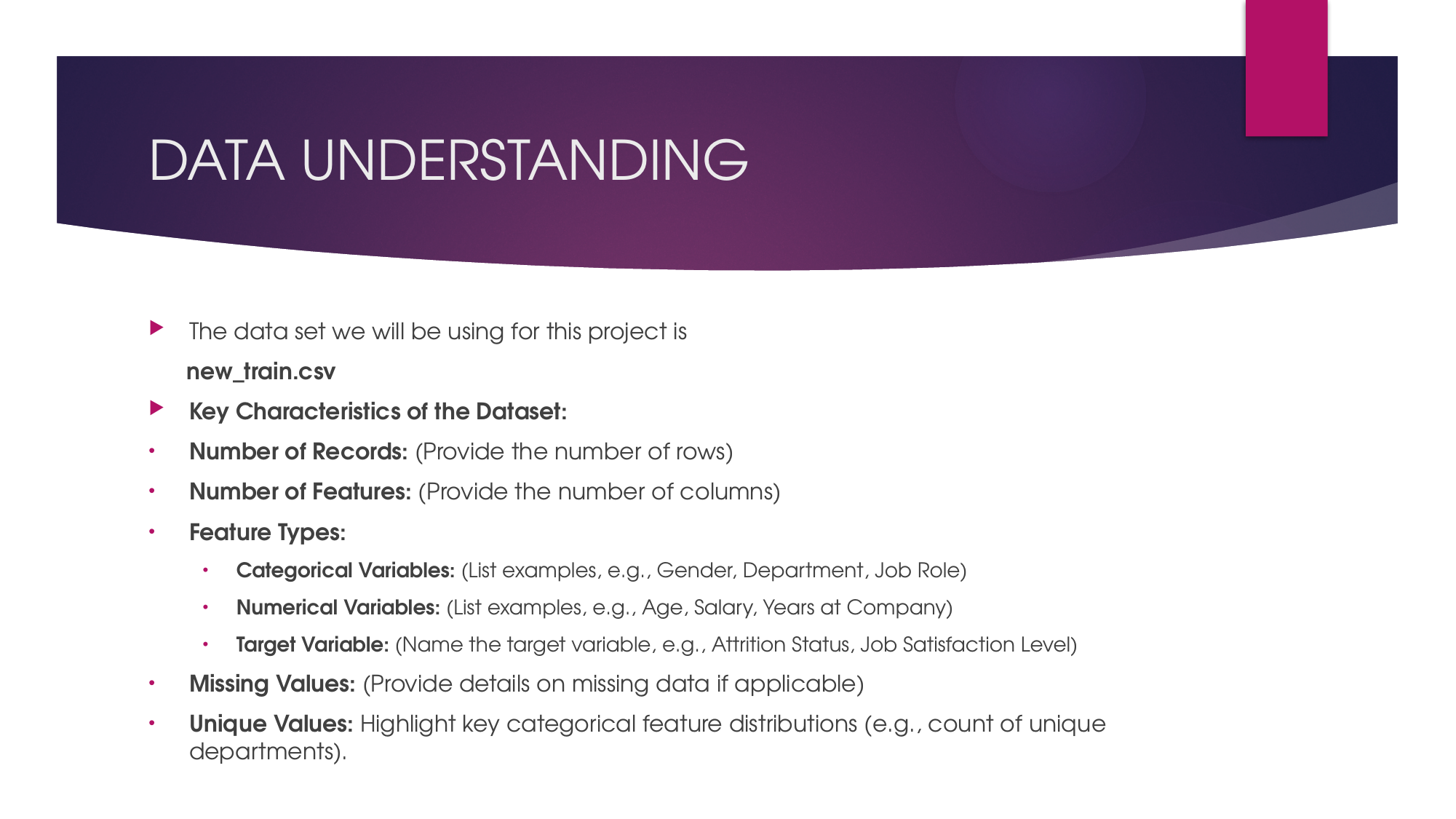

# DATA UNDERSTANDING
The data set we will be using for this project is
      new_train.csv
Key Characteristics of the Dataset:
Number of Records: (Provide the number of rows)
Number of Features: (Provide the number of columns)
Feature Types:
Categorical Variables: (List examples, e.g., Gender, Department, Job Role)
Numerical Variables: (List examples, e.g., Age, Salary, Years at Company)
Target Variable: (Name the target variable, e.g., Attrition Status, Job Satisfaction Level)
Missing Values: (Provide details on missing data if applicable)
Unique Values: Highlight key categorical feature distributions (e.g., count of unique departments).